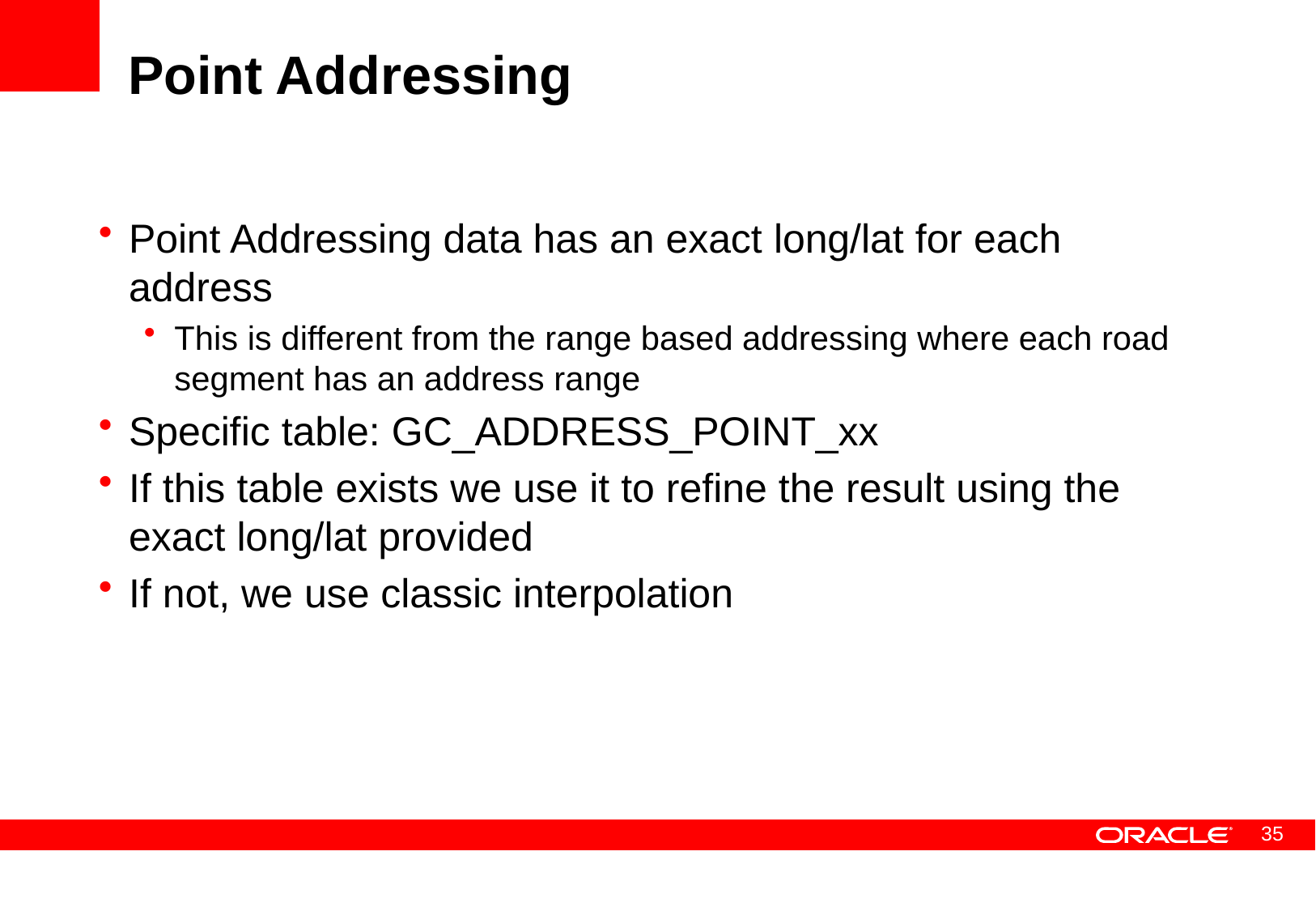

# Point Addressing
Point Addressing data has an exact long/lat for each address
This is different from the range based addressing where each road segment has an address range
Specific table: GC_ADDRESS_POINT_xx
If this table exists we use it to refine the result using the exact long/lat provided
If not, we use classic interpolation